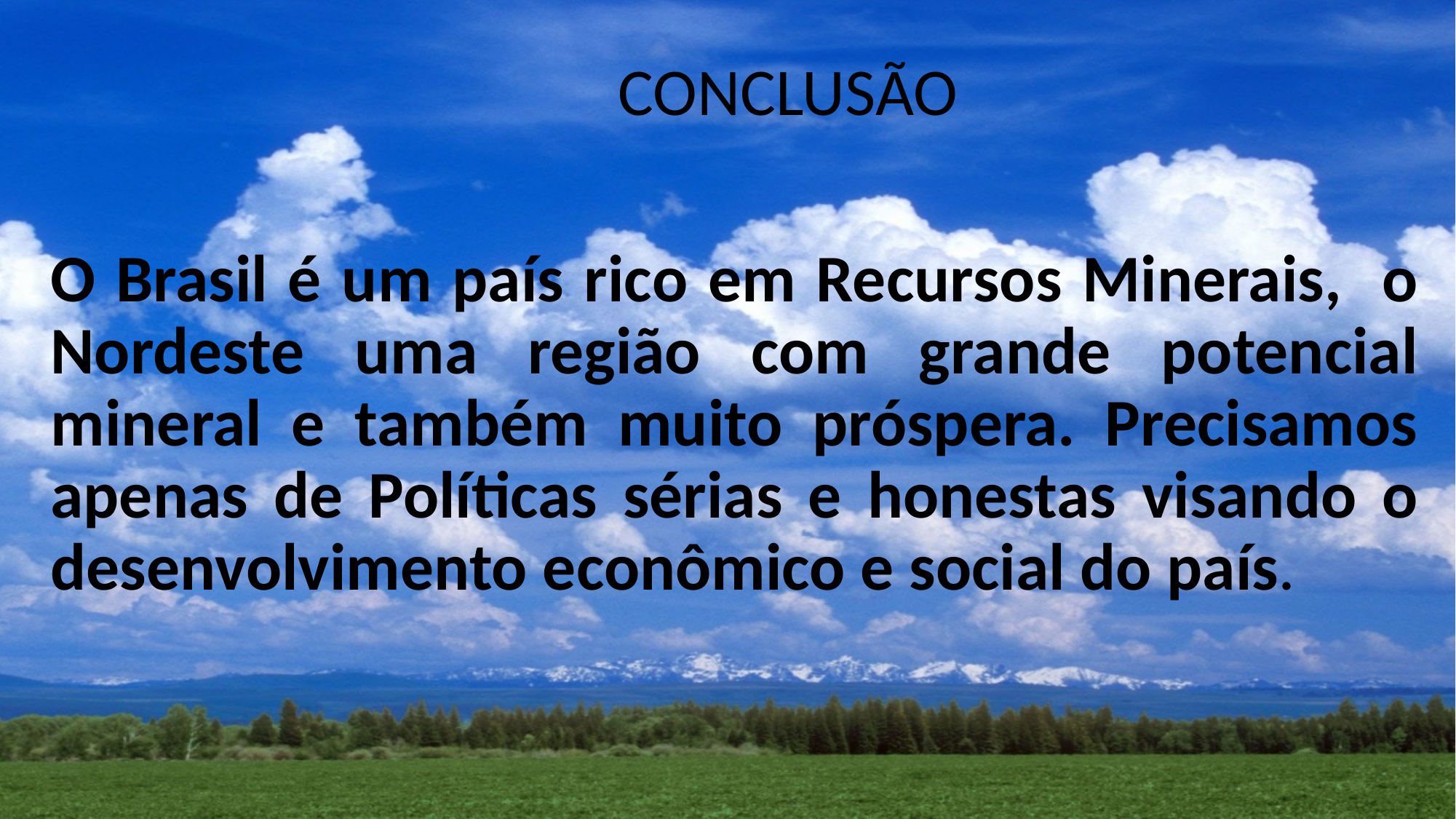

# CONCLUSÃO

O Brasil é um país rico em Recursos Minerais,  o Nordeste uma região com grande potencial mineral e também muito próspera. Precisamos apenas de Políticas sérias e honestas visando o desenvolvimento econômico e social do país.